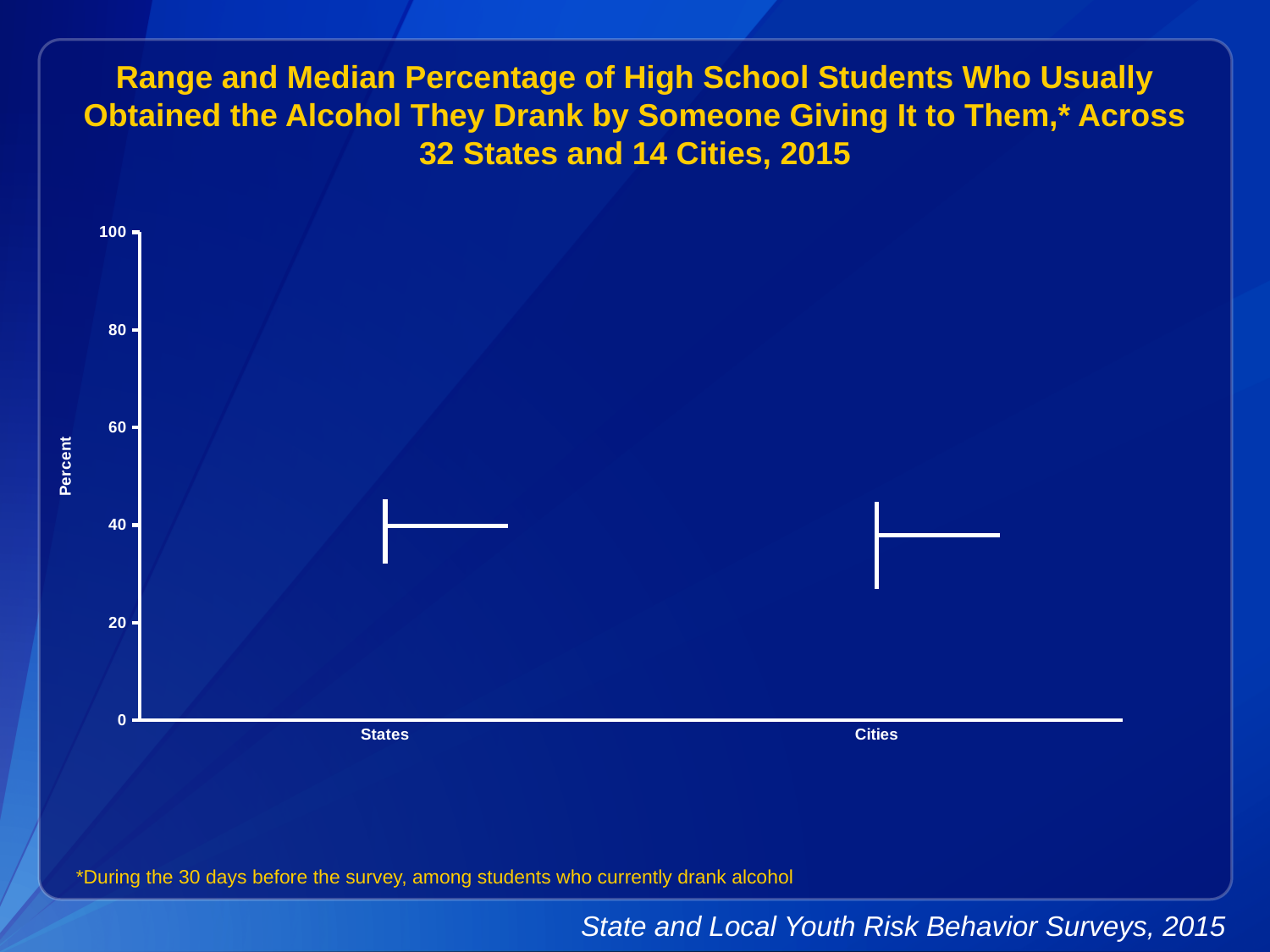

Range and Median Percentage of High School Students Who Usually Obtained the Alcohol They Drank by Someone Giving It to Them,* Across 32 States and 14 Cities, 2015

[unsupported chart]

*During the 30 days before the survey, among students who currently drank alcohol
State and Local Youth Risk Behavior Surveys, 2015